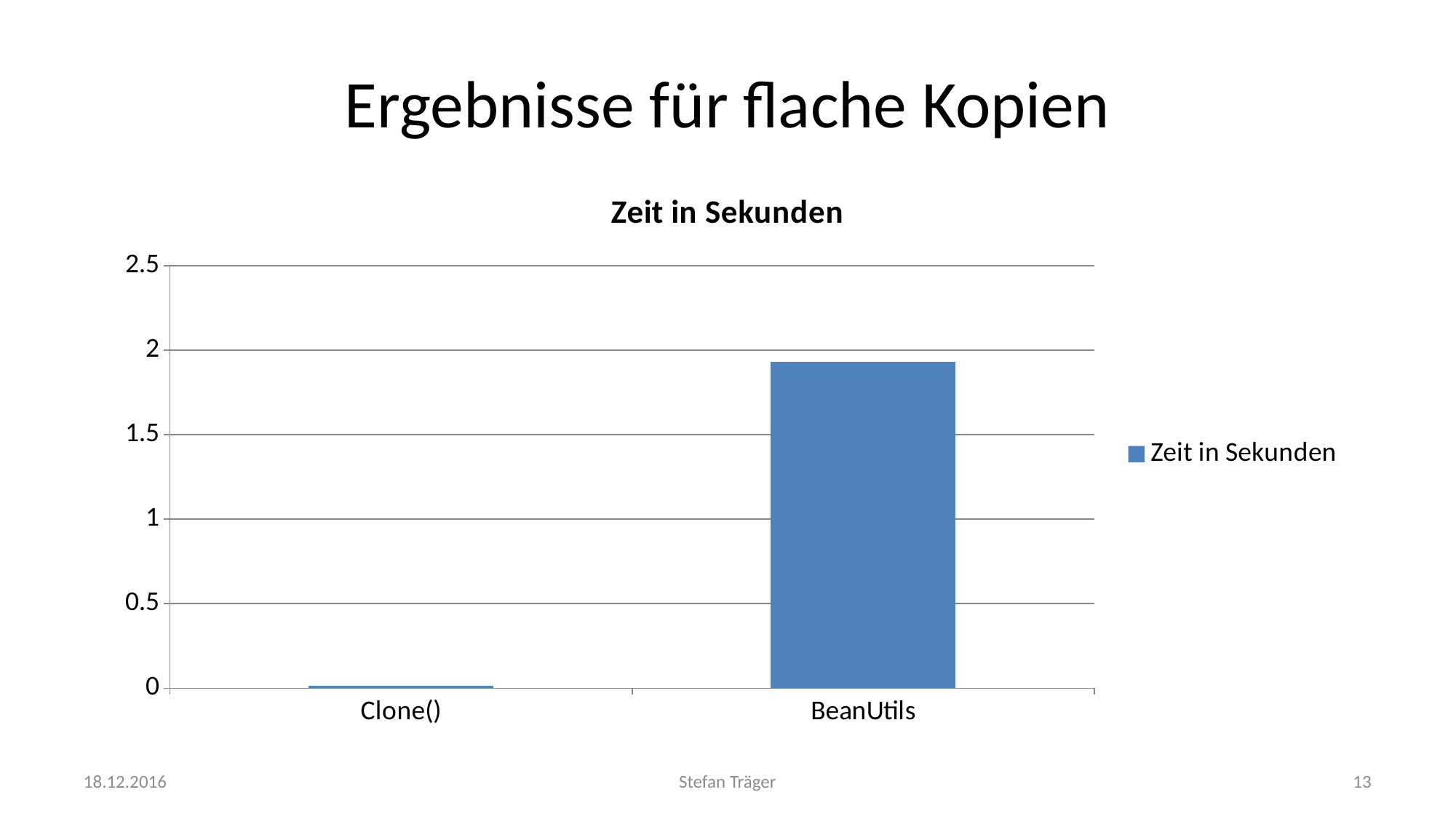

# Ergebnisse für flache Kopien

### Chart: Zeit in Sekunden

| Category | Zeit in Sekunden |
|---|---|
| Clone() | 0.014 |
| BeanUtils | 1.929 |
18.12.2016
Stefan Träger
13